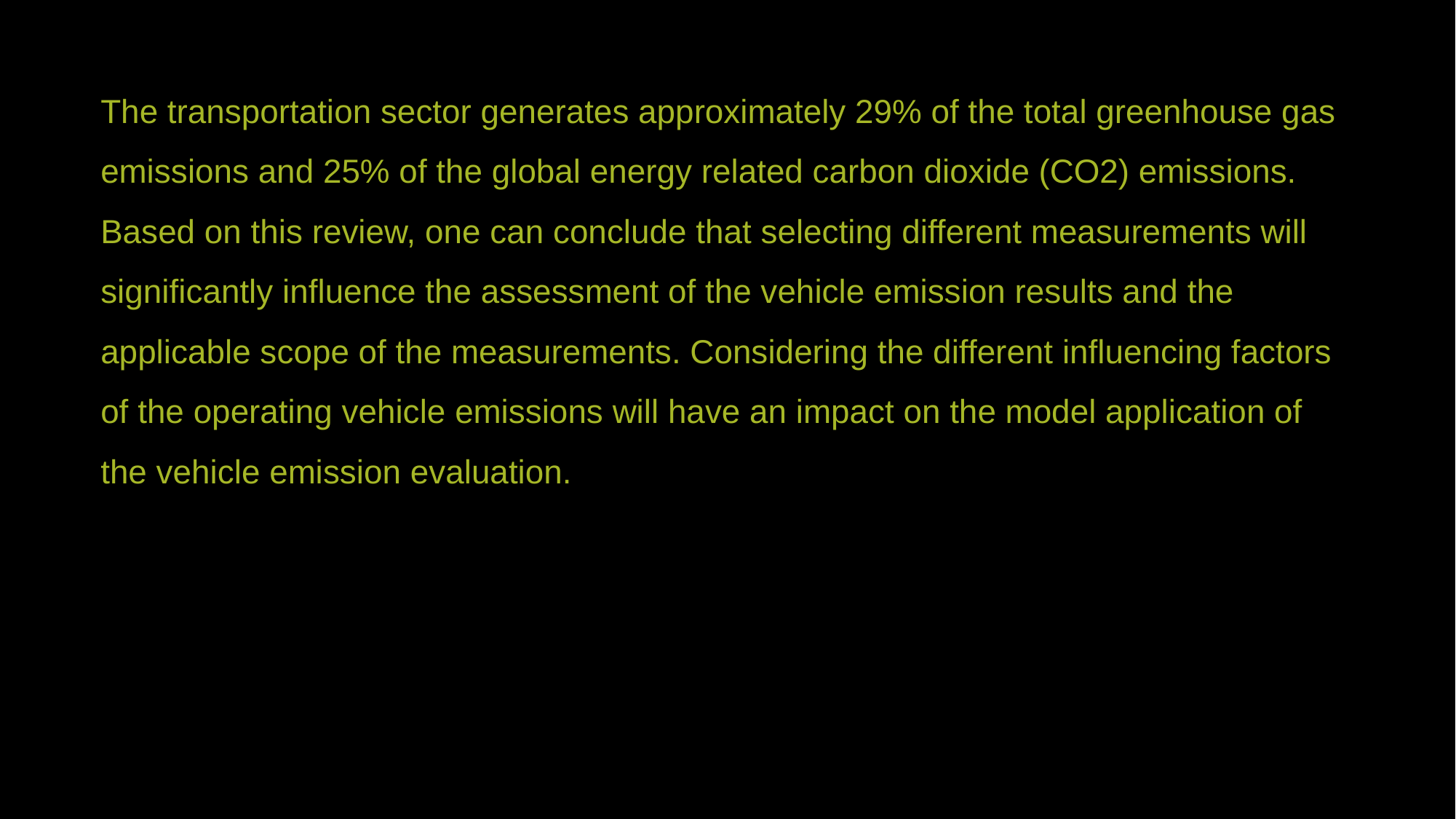

The transportation sector generates approximately 29% of the total greenhouse gas emissions and 25% of the global energy related carbon dioxide (CO2) emissions. Based on this review, one can conclude that selecting different measurements will significantly influence the assessment of the vehicle emission results and the applicable scope of the measurements. Considering the different influencing factors of the operating vehicle emissions will have an impact on the model application of the vehicle emission evaluation.